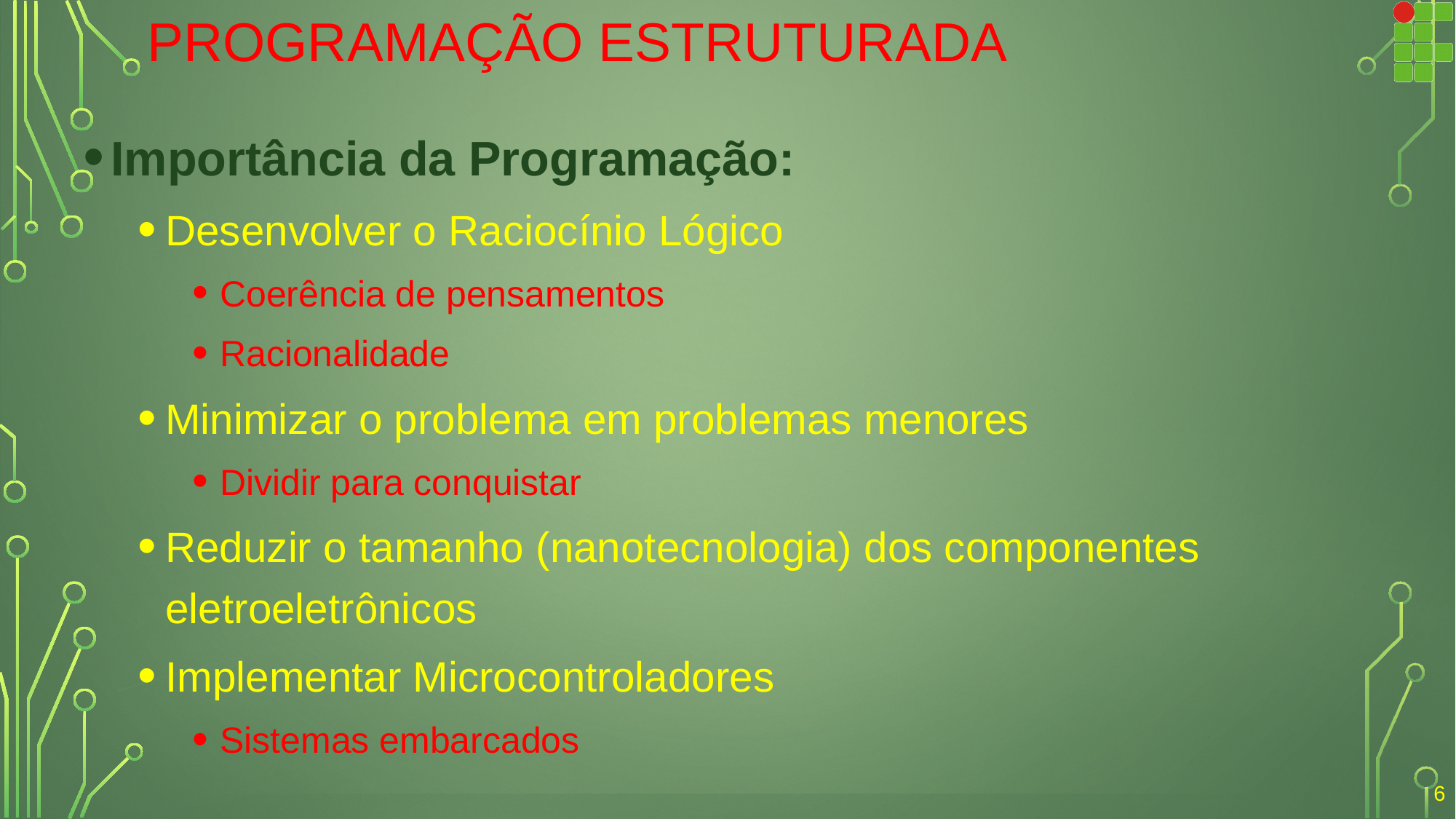

# Programação Estruturada
Importância da Programação:
Desenvolver o Raciocínio Lógico
Coerência de pensamentos
Racionalidade
Minimizar o problema em problemas menores
Dividir para conquistar
Reduzir o tamanho (nanotecnologia) dos componentes eletroeletrônicos
Implementar Microcontroladores
Sistemas embarcados
6